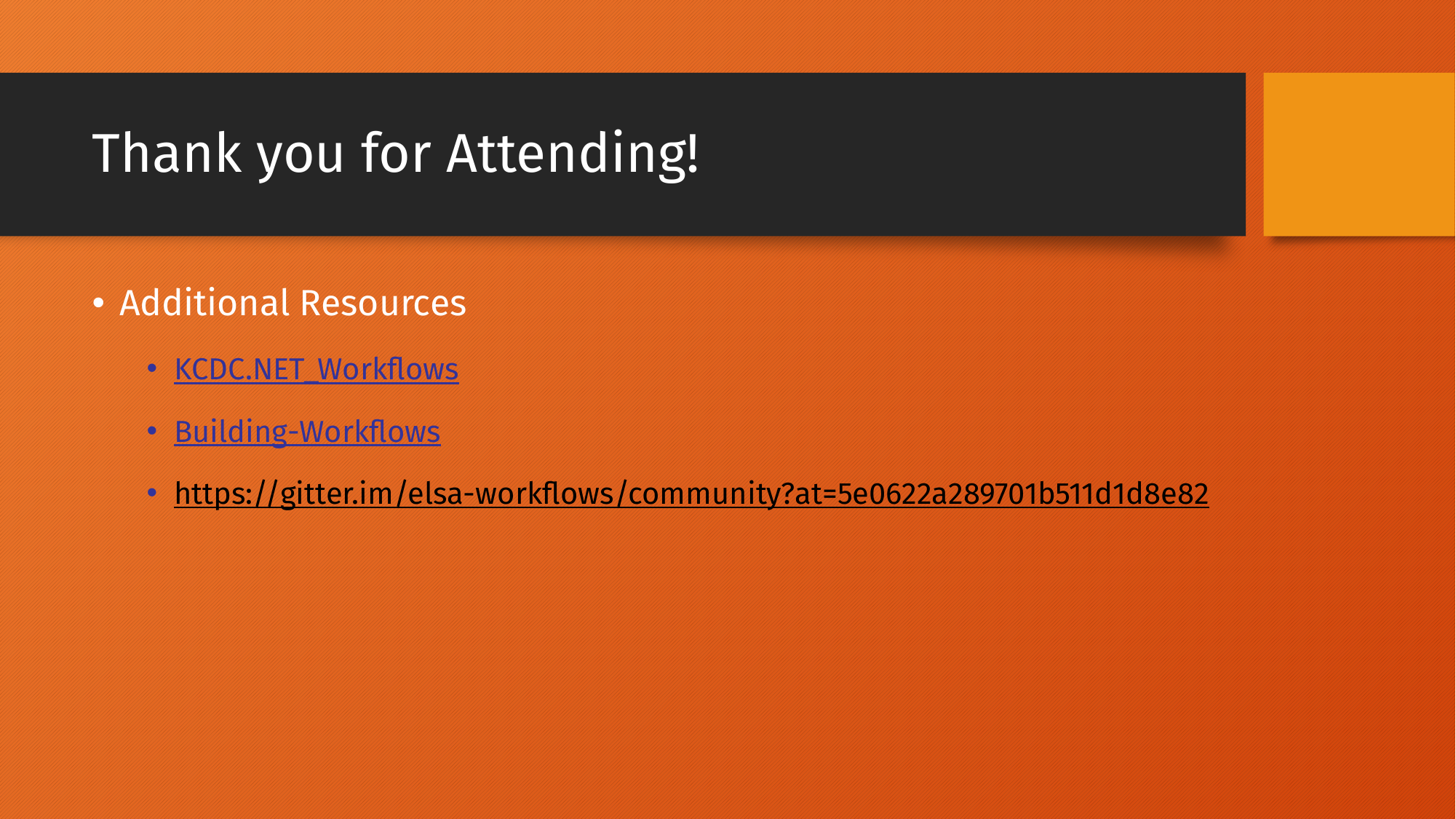

# Thank you for Attending!
Additional Resources
KCDC.NET_Workflows
Building-Workflows
https://gitter.im/elsa-workflows/community?at=5e0622a289701b511d1d8e82